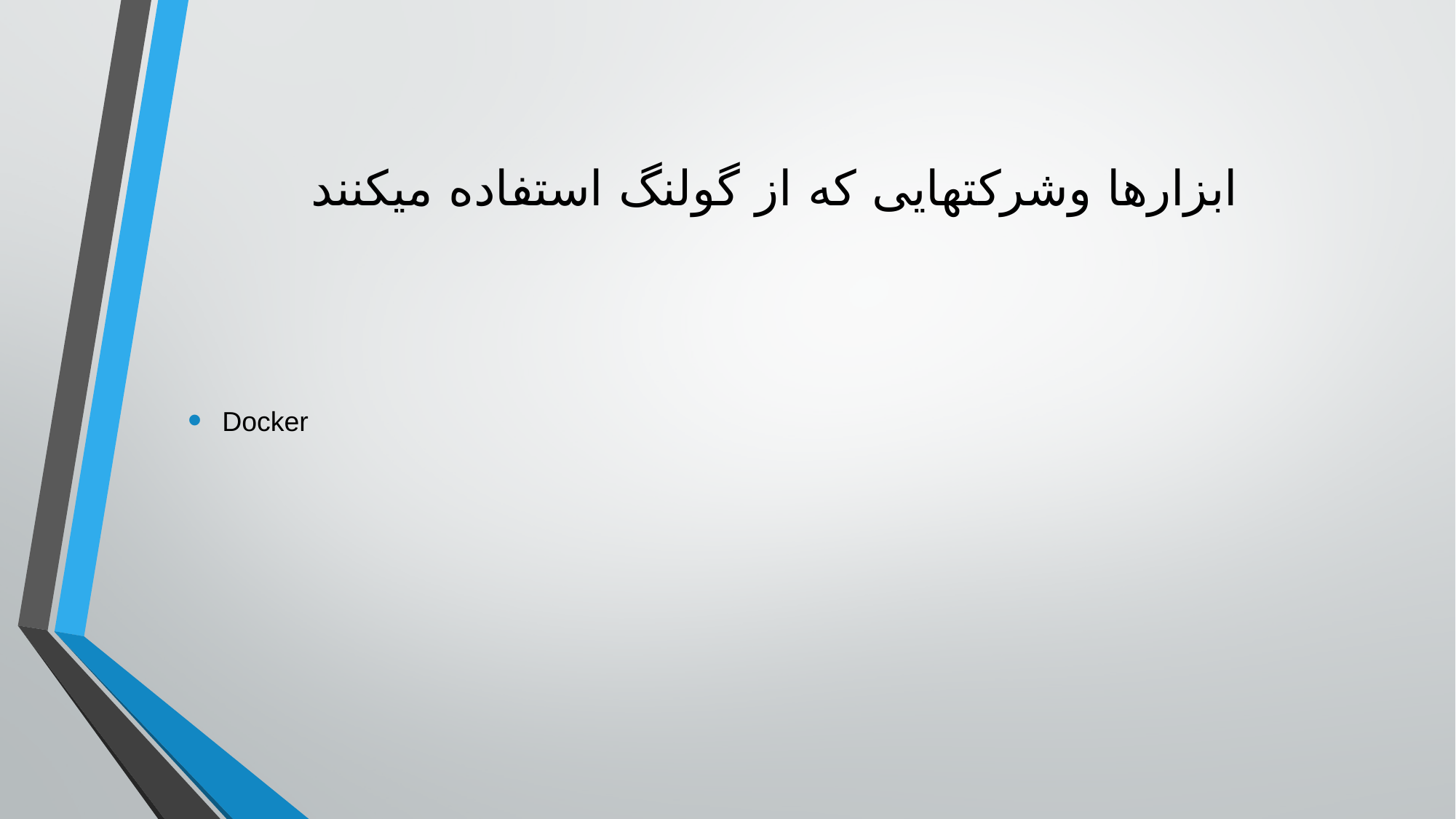

# ابزارها وشرکتهایی که از گولنگ استفاده میکنند
Docker